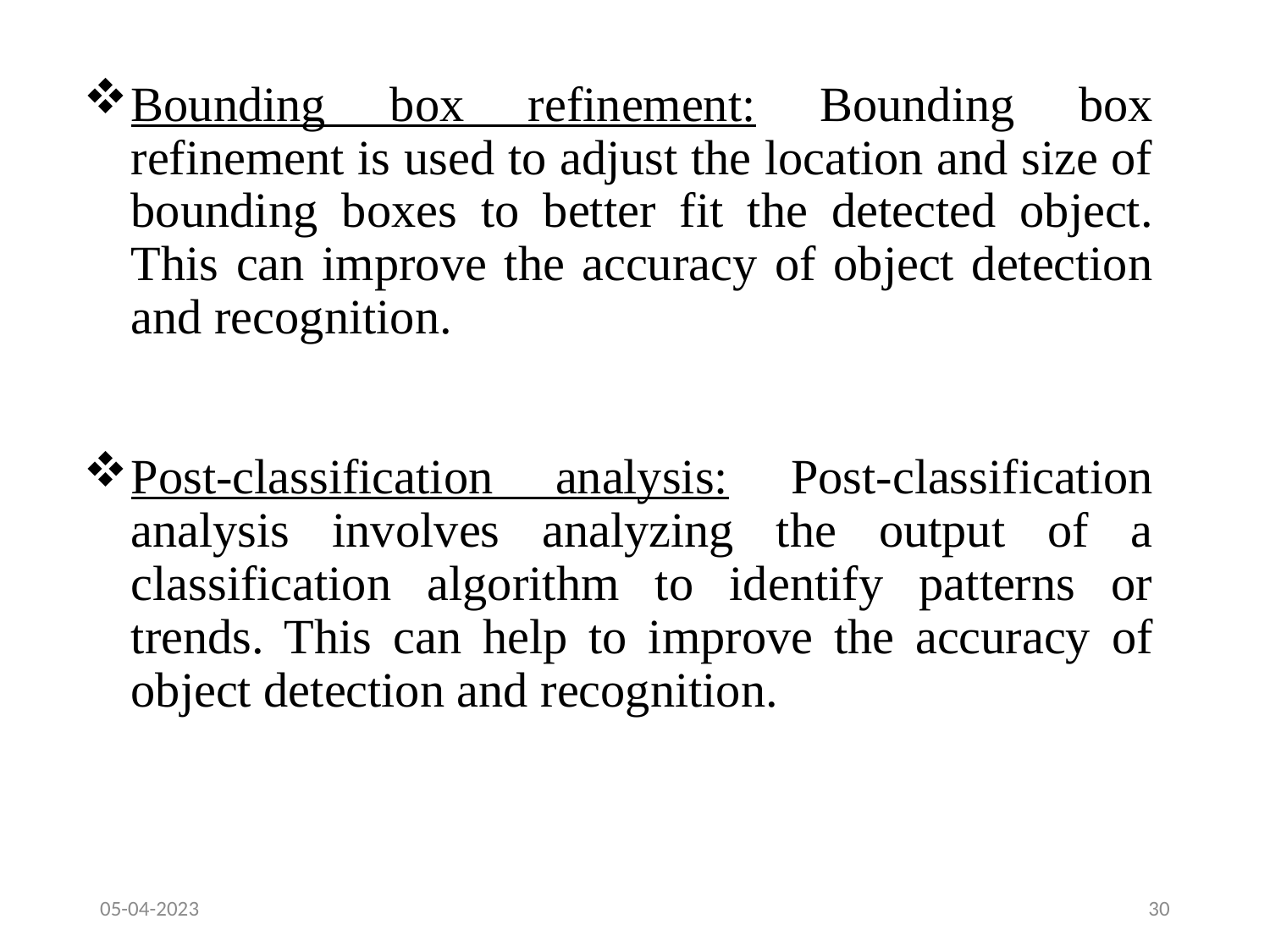

Bounding box refinement: Bounding box refinement is used to adjust the location and size of bounding boxes to better fit the detected object. This can improve the accuracy of object detection and recognition.

Post-classification analysis: Post-classification analysis involves analyzing the output of a classification algorithm to identify patterns or trends. This can help to improve the accuracy of object detection and recognition.

05-04-2023
30